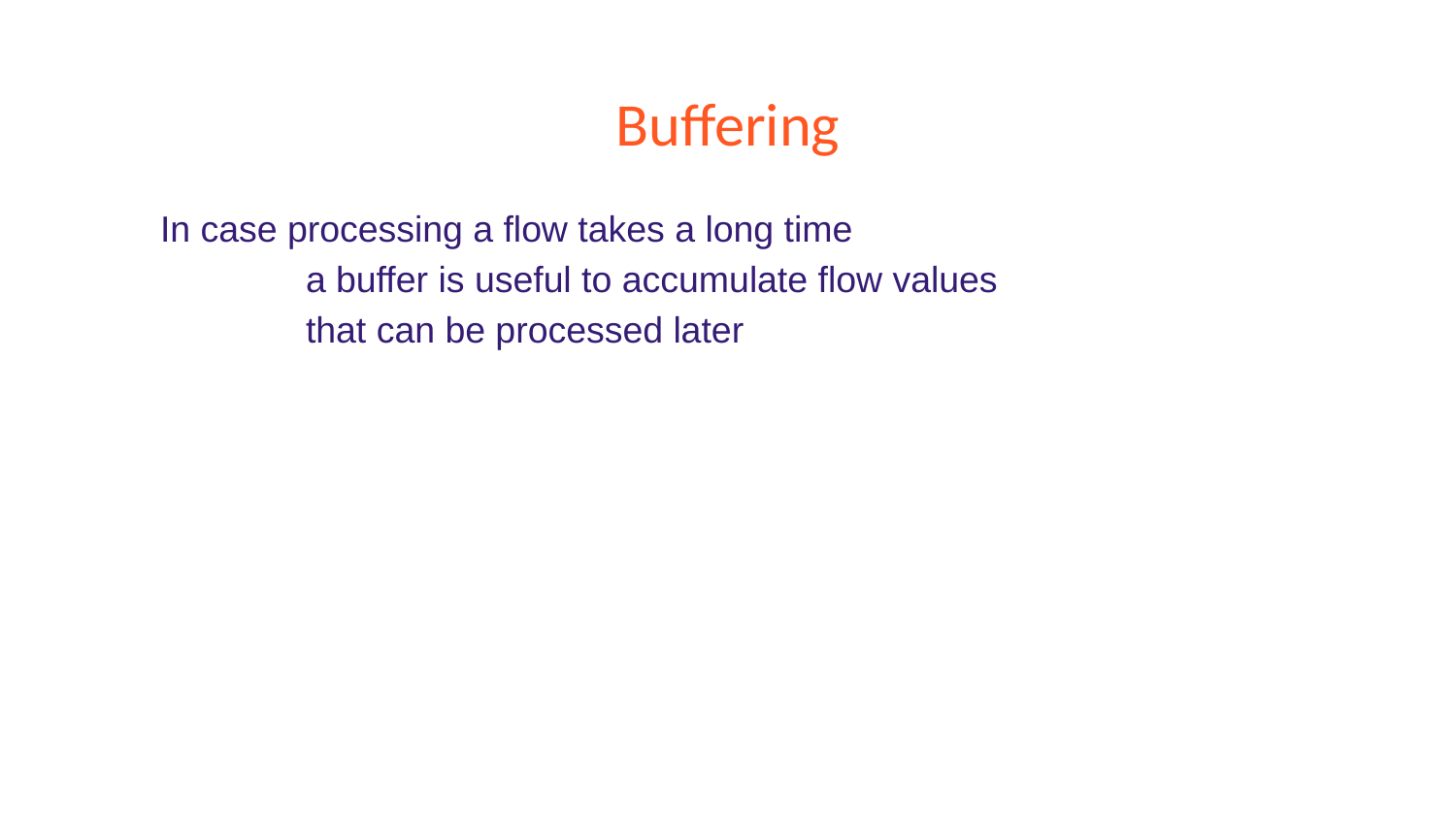

# Buffering
In case processing a flow takes a long time
	a buffer is useful to accumulate flow values
	that can be processed later